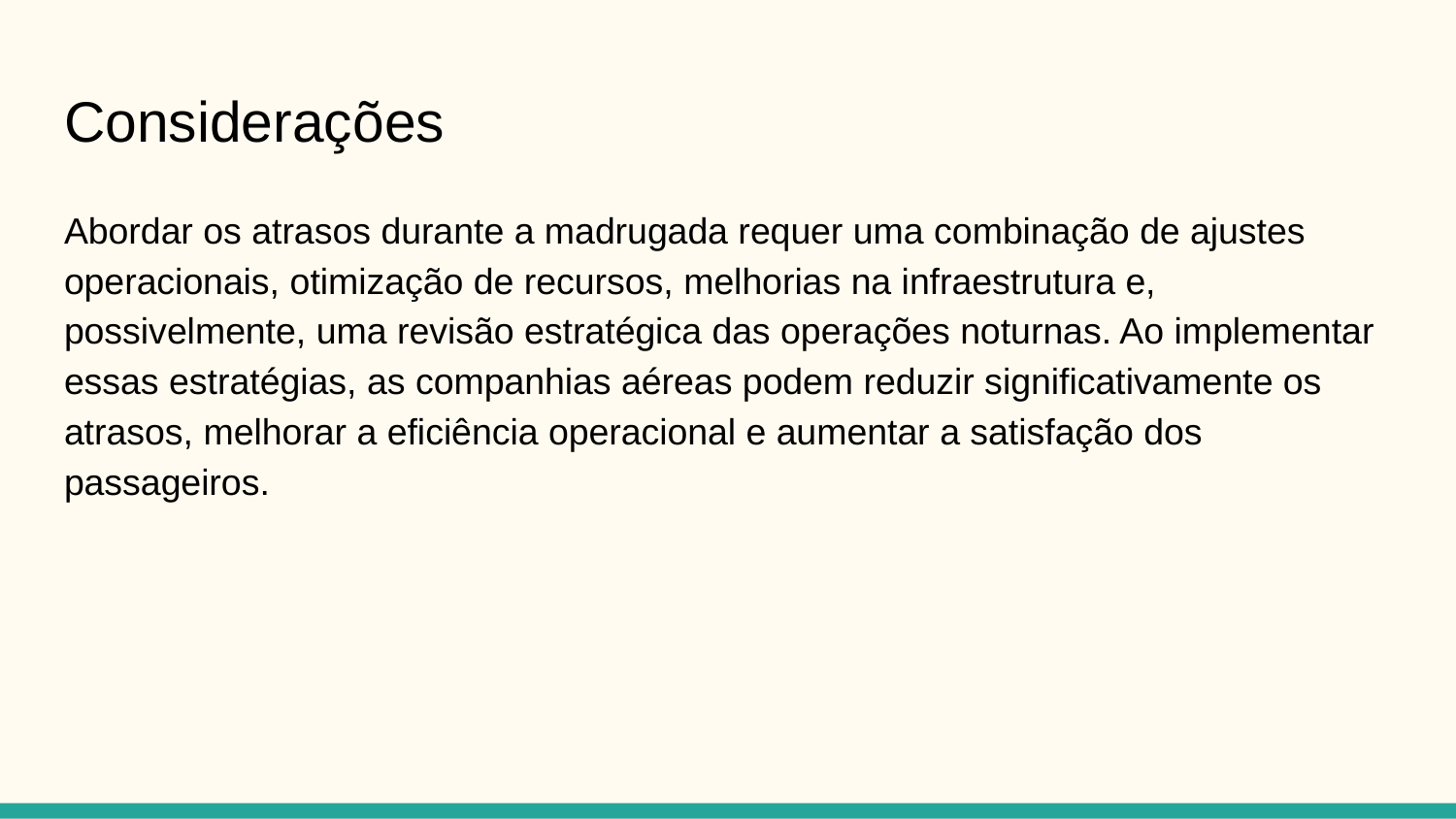

# Considerações
Abordar os atrasos durante a madrugada requer uma combinação de ajustes operacionais, otimização de recursos, melhorias na infraestrutura e, possivelmente, uma revisão estratégica das operações noturnas. Ao implementar essas estratégias, as companhias aéreas podem reduzir significativamente os atrasos, melhorar a eficiência operacional e aumentar a satisfação dos passageiros.